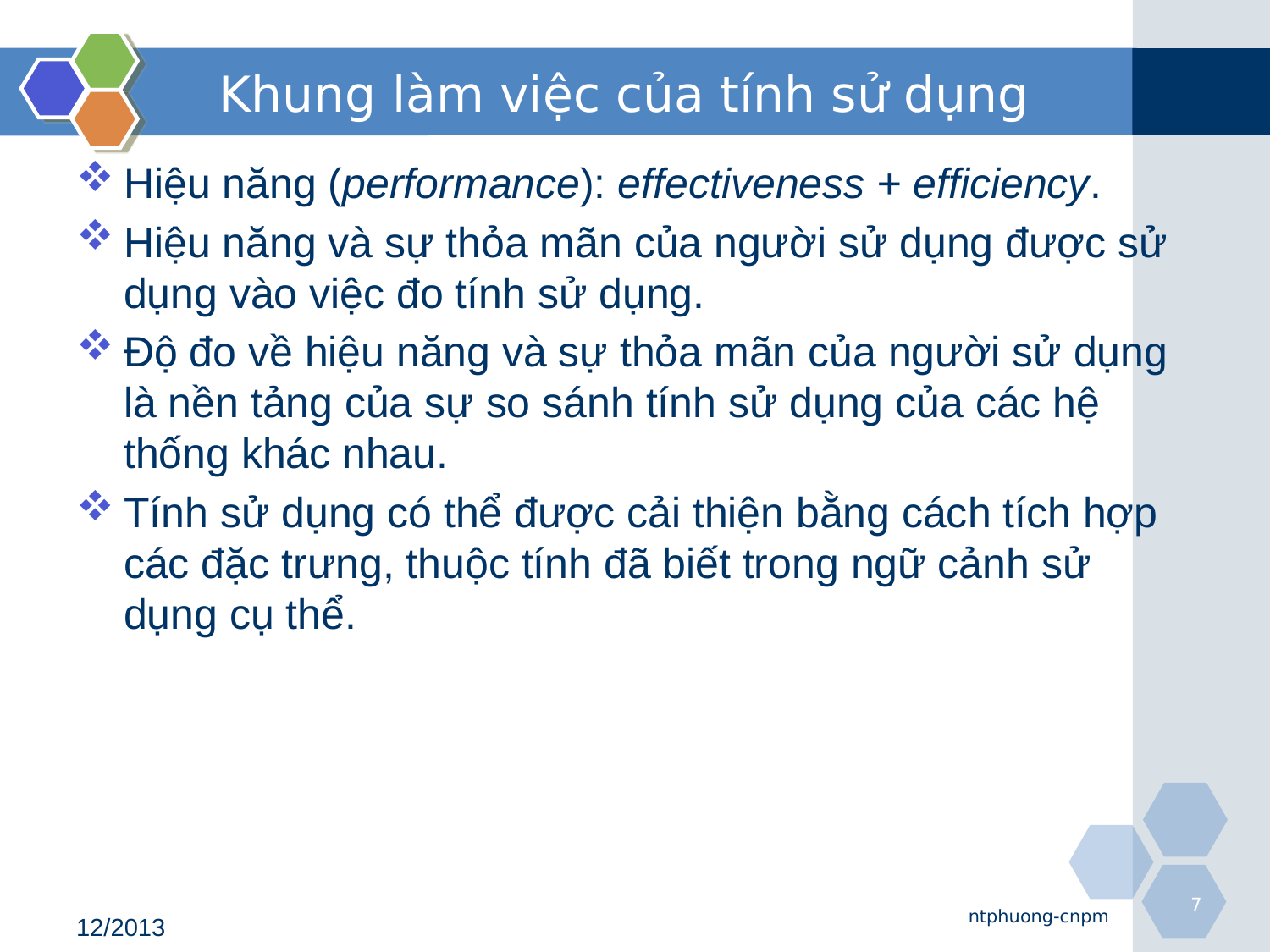

# Khung làm việc của tính sử dụng
Hiệu năng (performance): effectiveness + efficiency.
Hiệu năng và sự thỏa mãn của người sử dụng được sử dụng vào việc đo tính sử dụng.
Độ đo về hiệu năng và sự thỏa mãn của người sử dụng là nền tảng của sự so sánh tính sử dụng của các hệ thống khác nhau.
Tính sử dụng có thể được cải thiện bằng cách tích hợp các đặc trưng, thuộc tính đã biết trong ngữ cảnh sử dụng cụ thể.

7
ntphuong-cnpm
12/2013